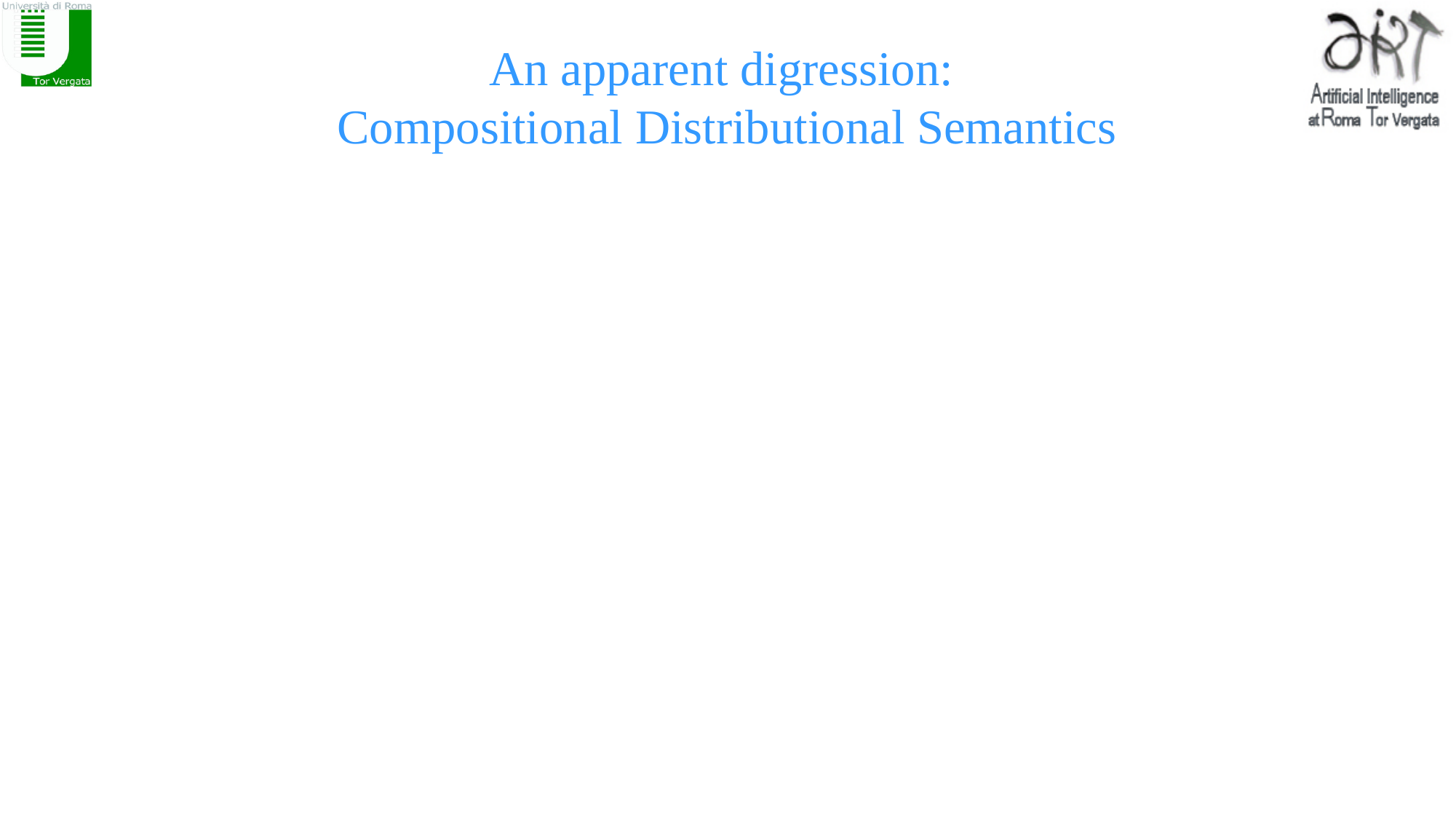

# An apparent digression: Compositional Distributional Semantics